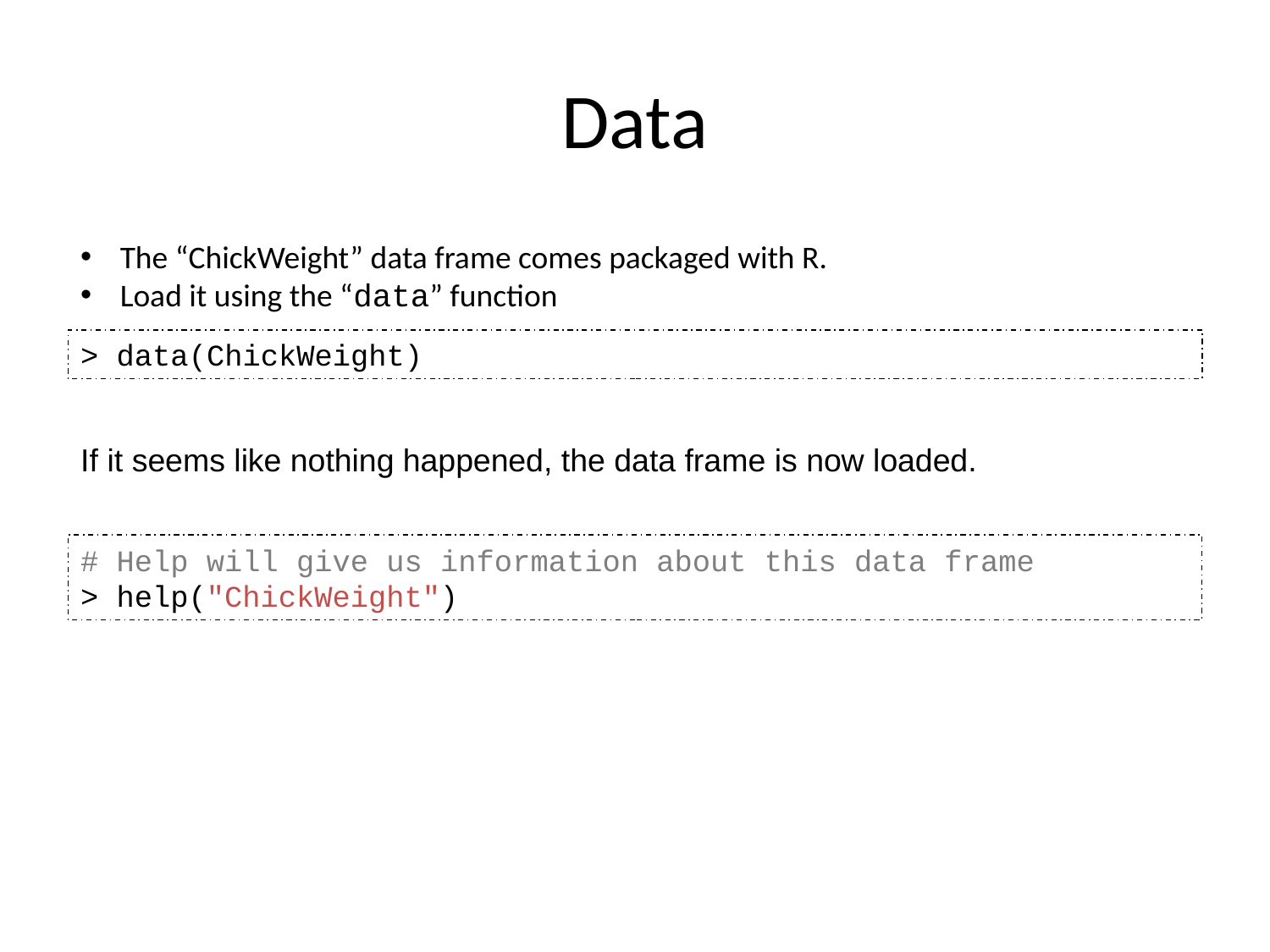

Data
The “ChickWeight” data frame comes packaged with R.
Load it using the “data” function
> data(ChickWeight)
If it seems like nothing happened, the data frame is now loaded.
# Help will give us information about this data frame
> help("ChickWeight")